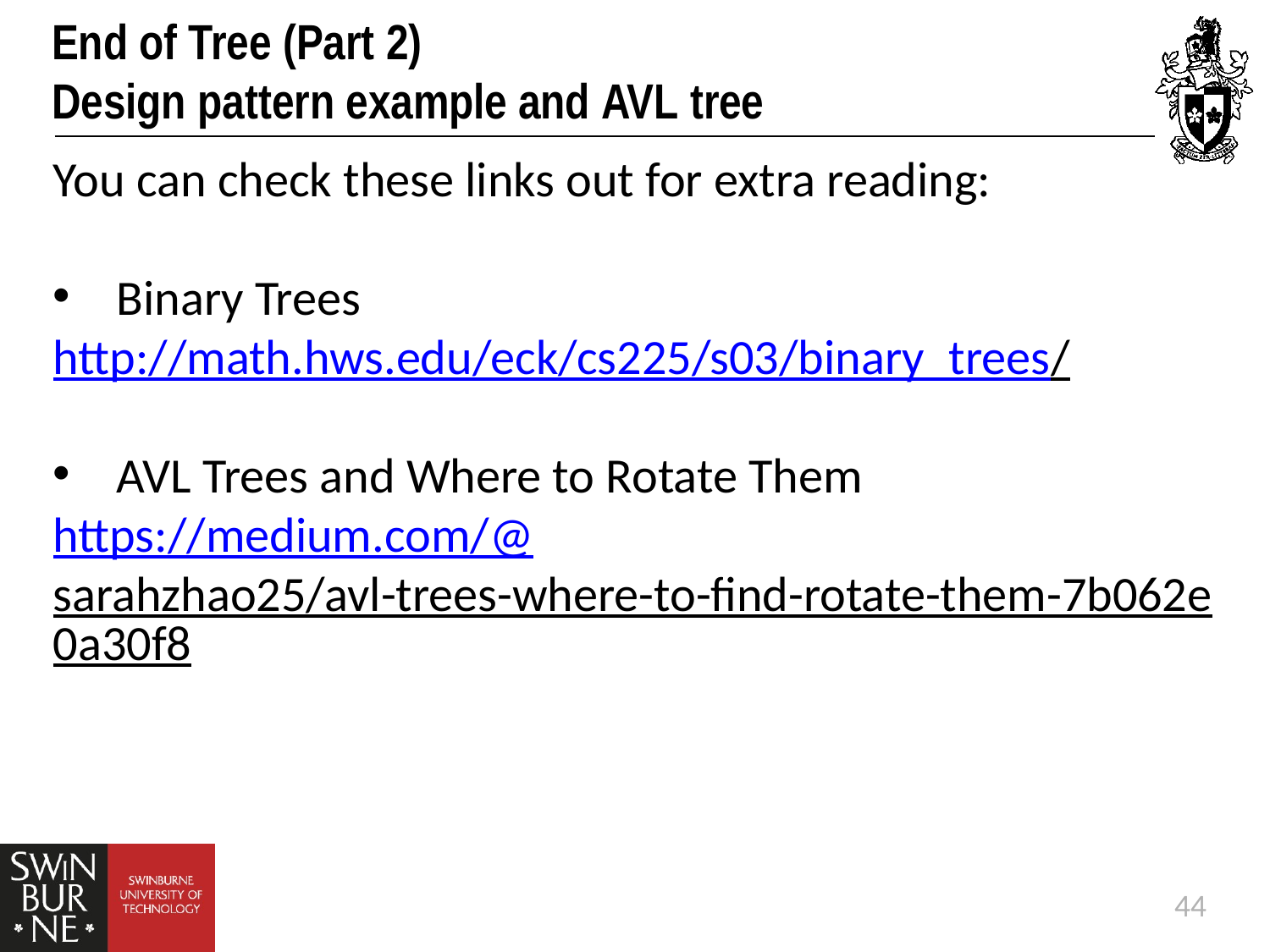

# End of Tree (Part 2) Design pattern example and AVL tree
You can check these links out for extra reading:

Binary Trees
http://math.hws.edu/eck/cs225/s03/binary_trees/

AVL Trees and Where to Rotate Them
https://medium.com/@sarahzhao25/avl-trees-where-to-find-rotate-them-7b062e0a30f8

44